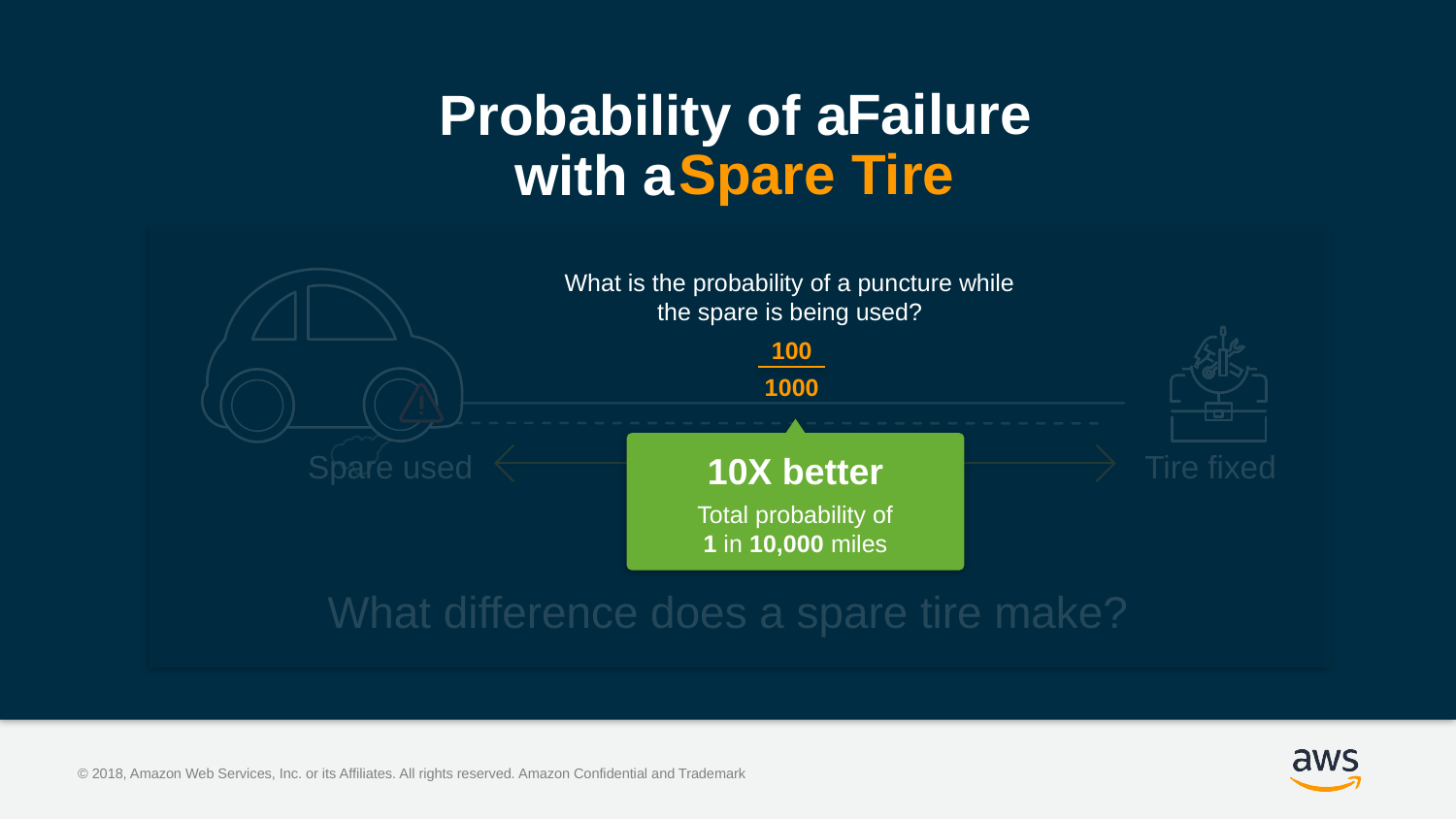

Puncture
Failure
Probability of a
Spare Tire
with a
Car

What is the probability of a puncture while the spare is being used?

100
1000

10X better
Total probability of
1 in 10,000 miles

Spare used
100 miles
Tire fixed

What difference does a spare tire make?